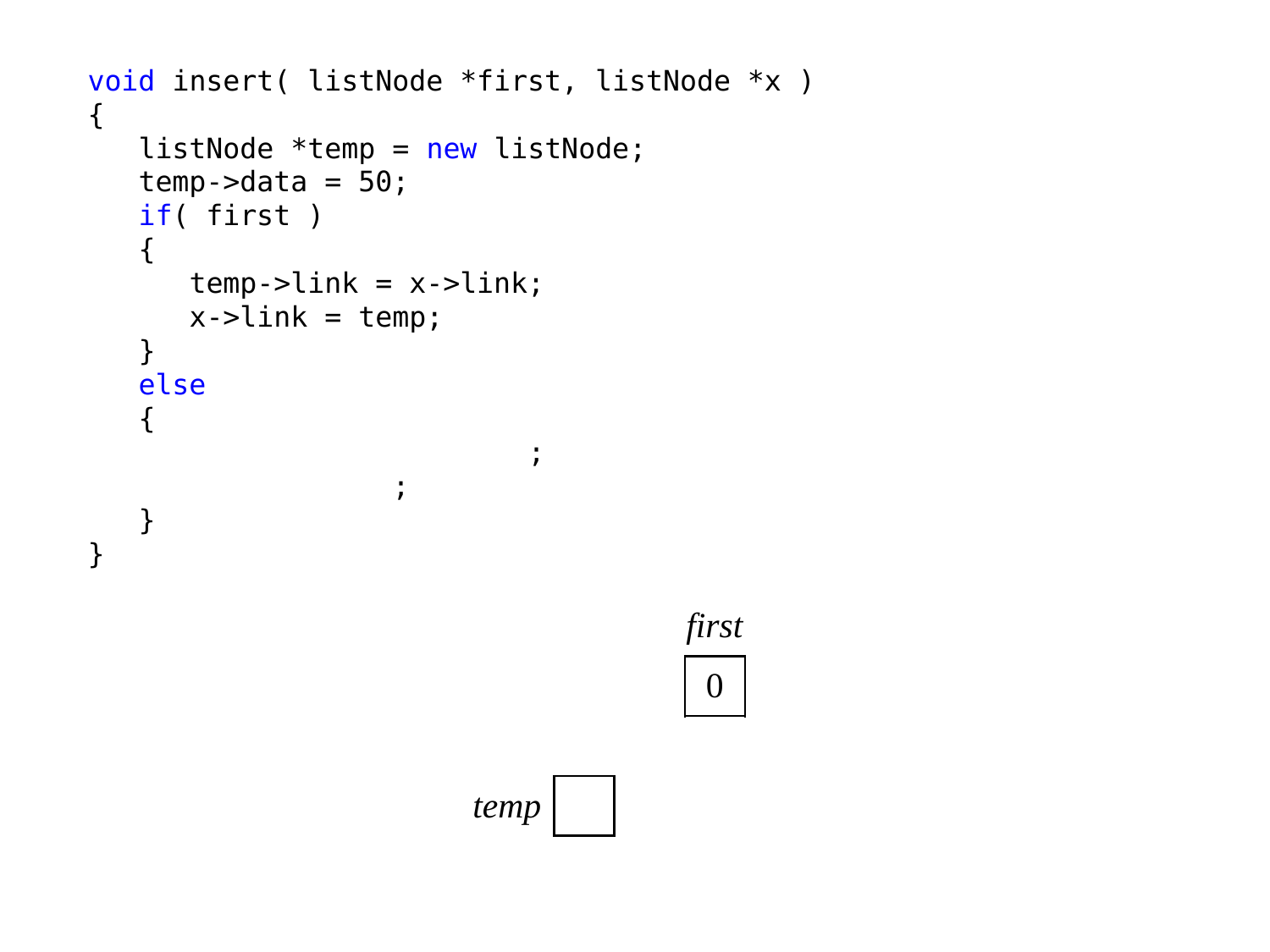

void insert( listNode *first, listNode *x )
{
   listNode *temp = new listNode;
   temp->data = 50;
   if( first )
   {
      temp->link = x->link;
      x->link = temp;
   }
   else
   {
      temp->link = nullptr;
      first = temp;
   }
}
first
| 0 |
| --- |
temp
|  |
| --- |